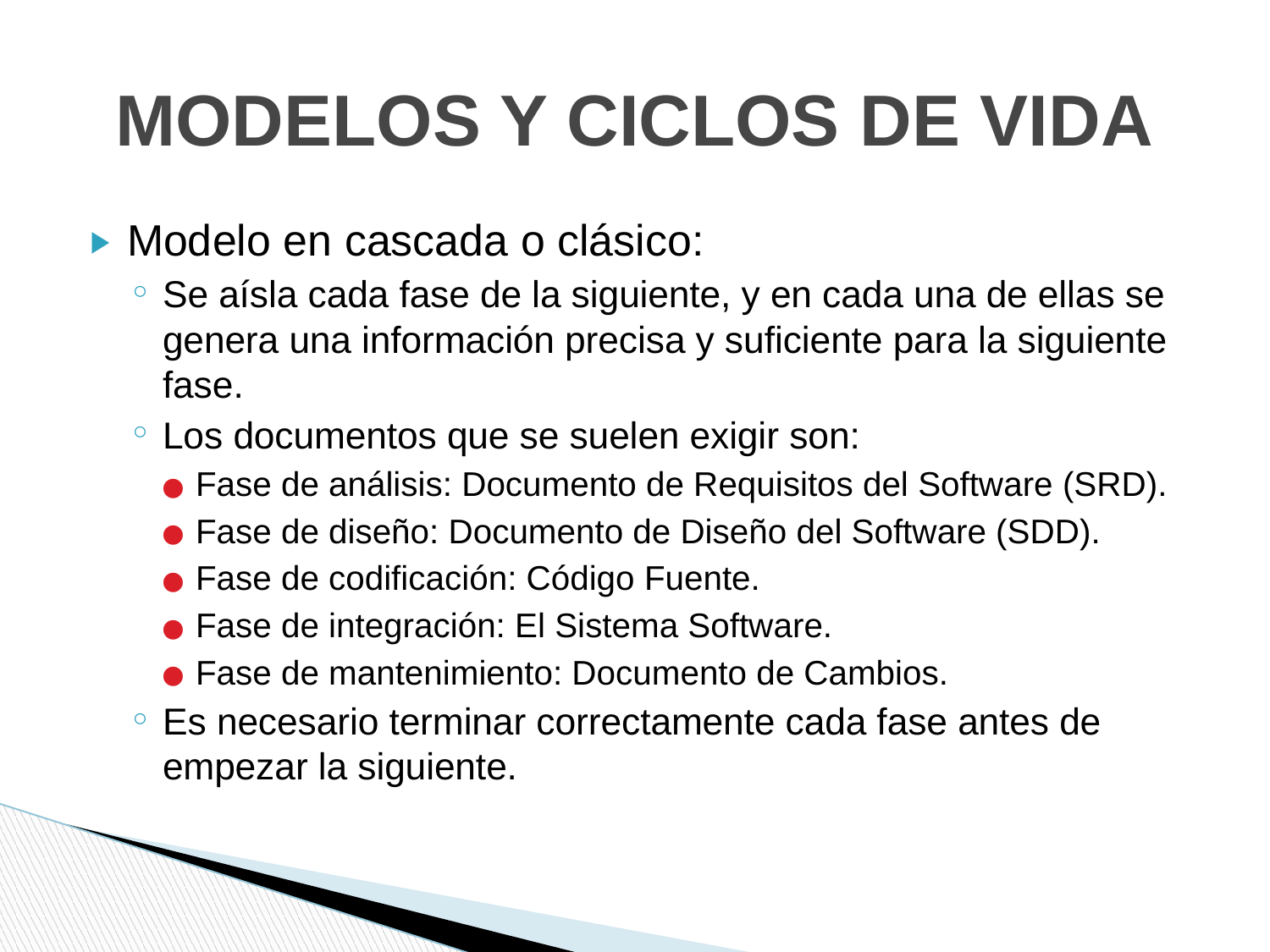

# MODELOS Y CICLOS DE VIDA
Modelo en cascada o clásico:
Se aísla cada fase de la siguiente, y en cada una de ellas se genera una información precisa y suficiente para la siguiente fase.
Los documentos que se suelen exigir son:
Fase de análisis: Documento de Requisitos del Software (SRD).
Fase de diseño: Documento de Diseño del Software (SDD).
Fase de codificación: Código Fuente.
Fase de integración: El Sistema Software.
Fase de mantenimiento: Documento de Cambios.
Es necesario terminar correctamente cada fase antes de empezar la siguiente.